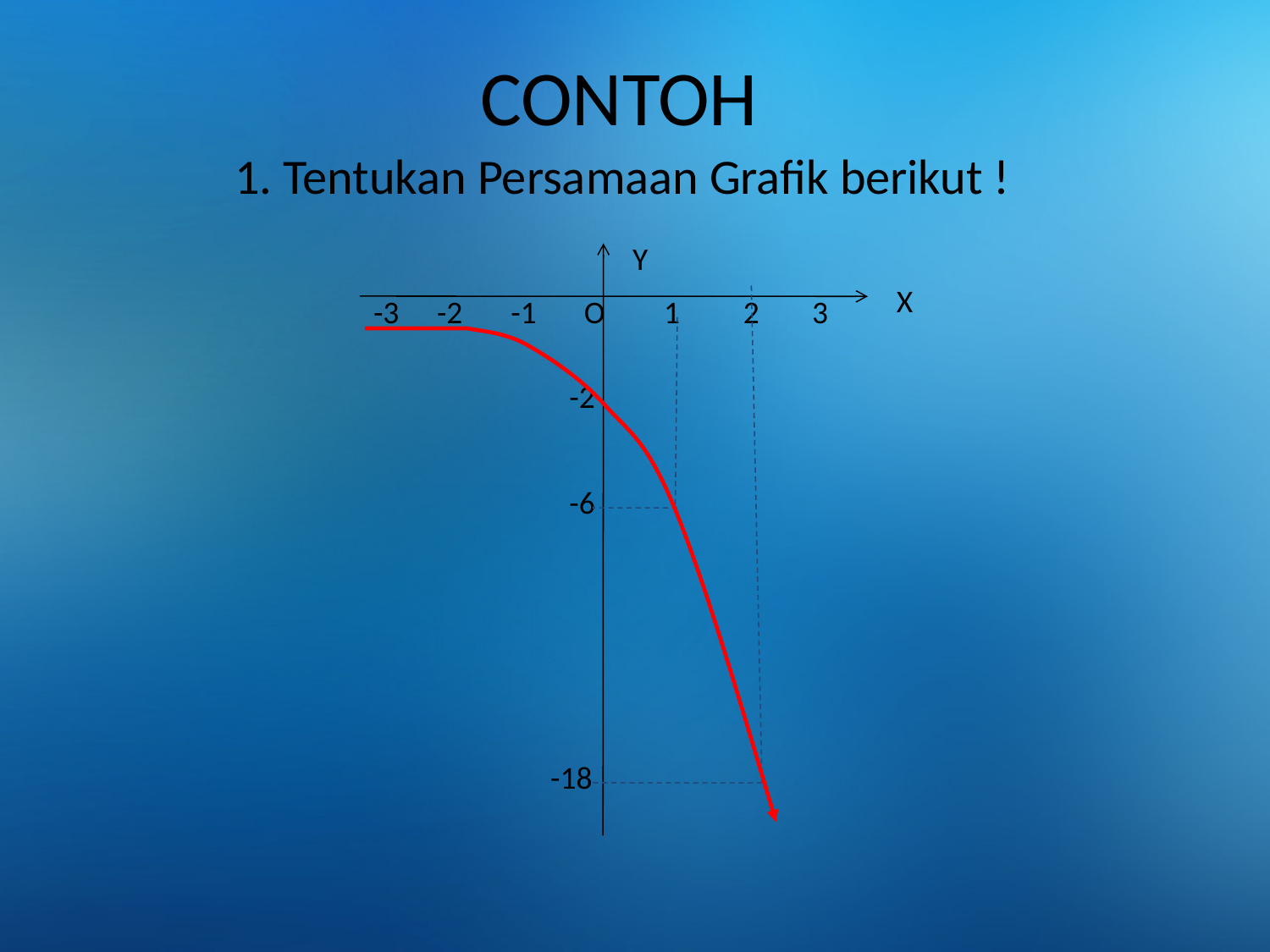

CONTOH
1. Tentukan Persamaan Grafik berikut !
Y
X
-3
-2
-1
O
1
2
3

-2
-6
-18